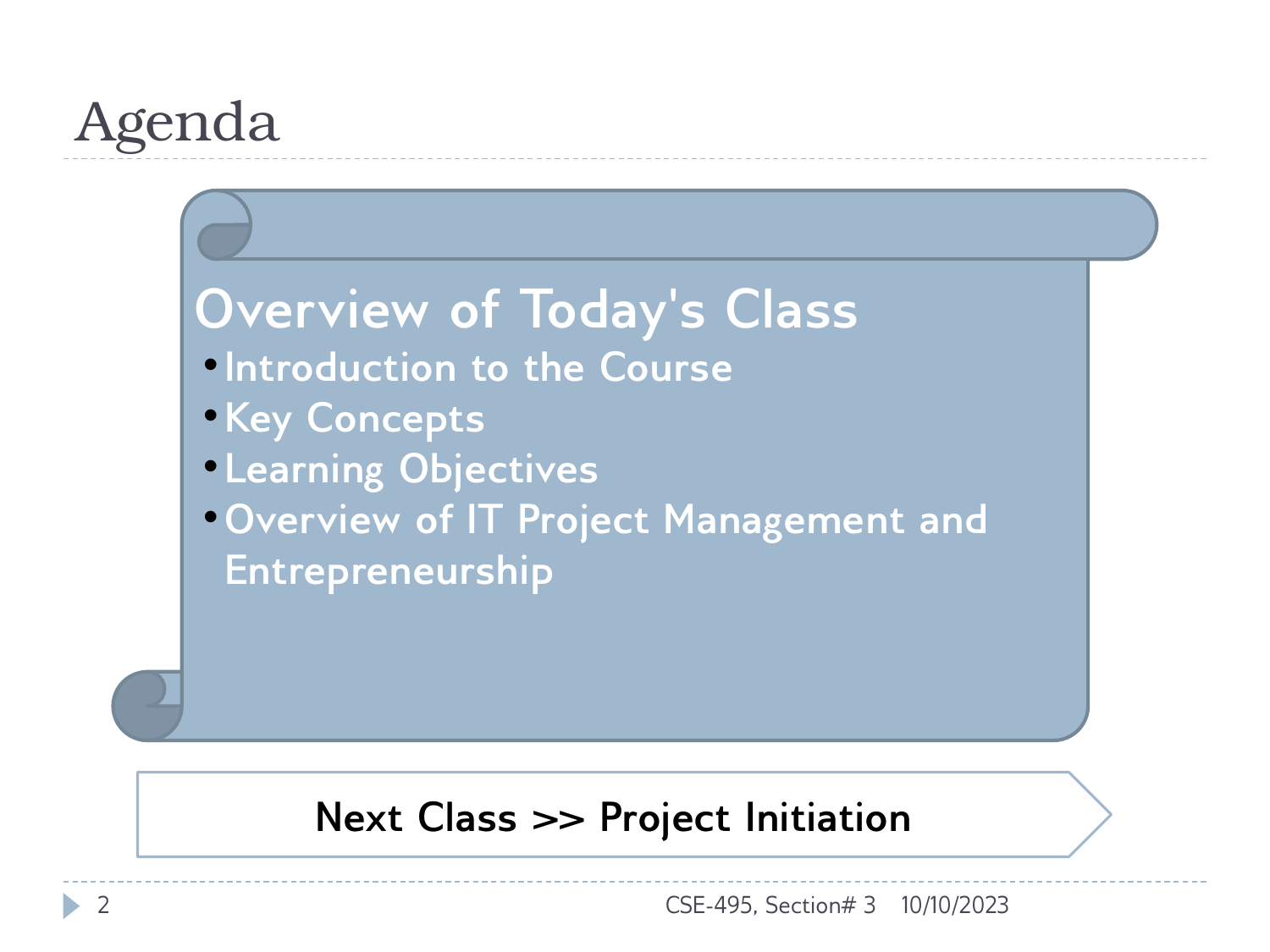

# Agenda

Overview of Today's Class
Introduction to the Course
Key Concepts
Learning Objectives
Overview of IT Project Management and Entrepreneurship

Next Class >> Project Initiation
2
CSE-495, Section# 3
10/10/2023